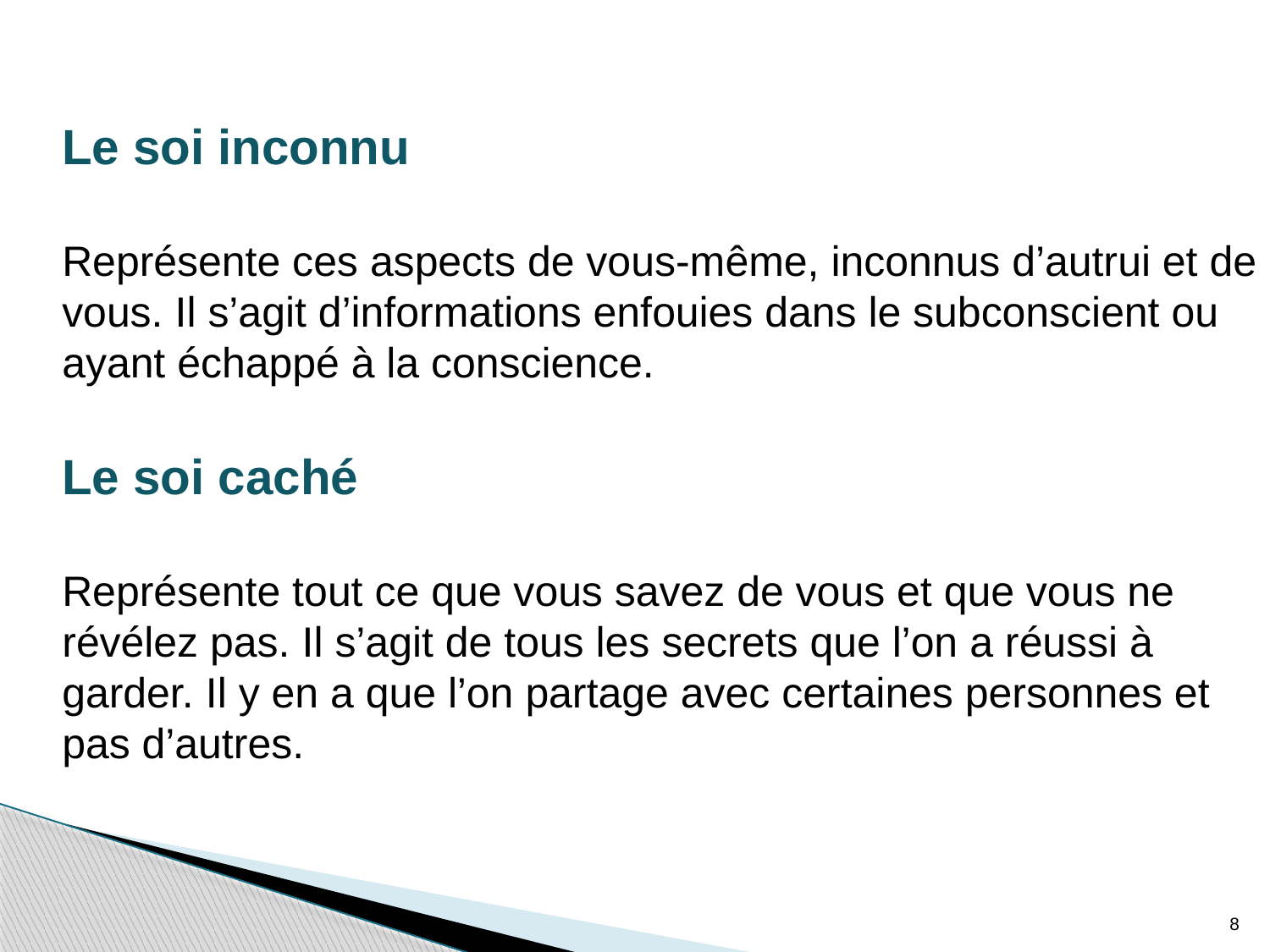

Le soi inconnu

Représente ces aspects de vous-même, inconnus d’autrui et de vous. Il s’agit d’informations enfouies dans le subconscient ou ayant échappé à la conscience.

Le soi caché

Représente tout ce que vous savez de vous et que vous ne révélez pas. Il s’agit de tous les secrets que l’on a réussi à garder. Il y en a que l’on partage avec certaines personnes et pas d’autres.

8